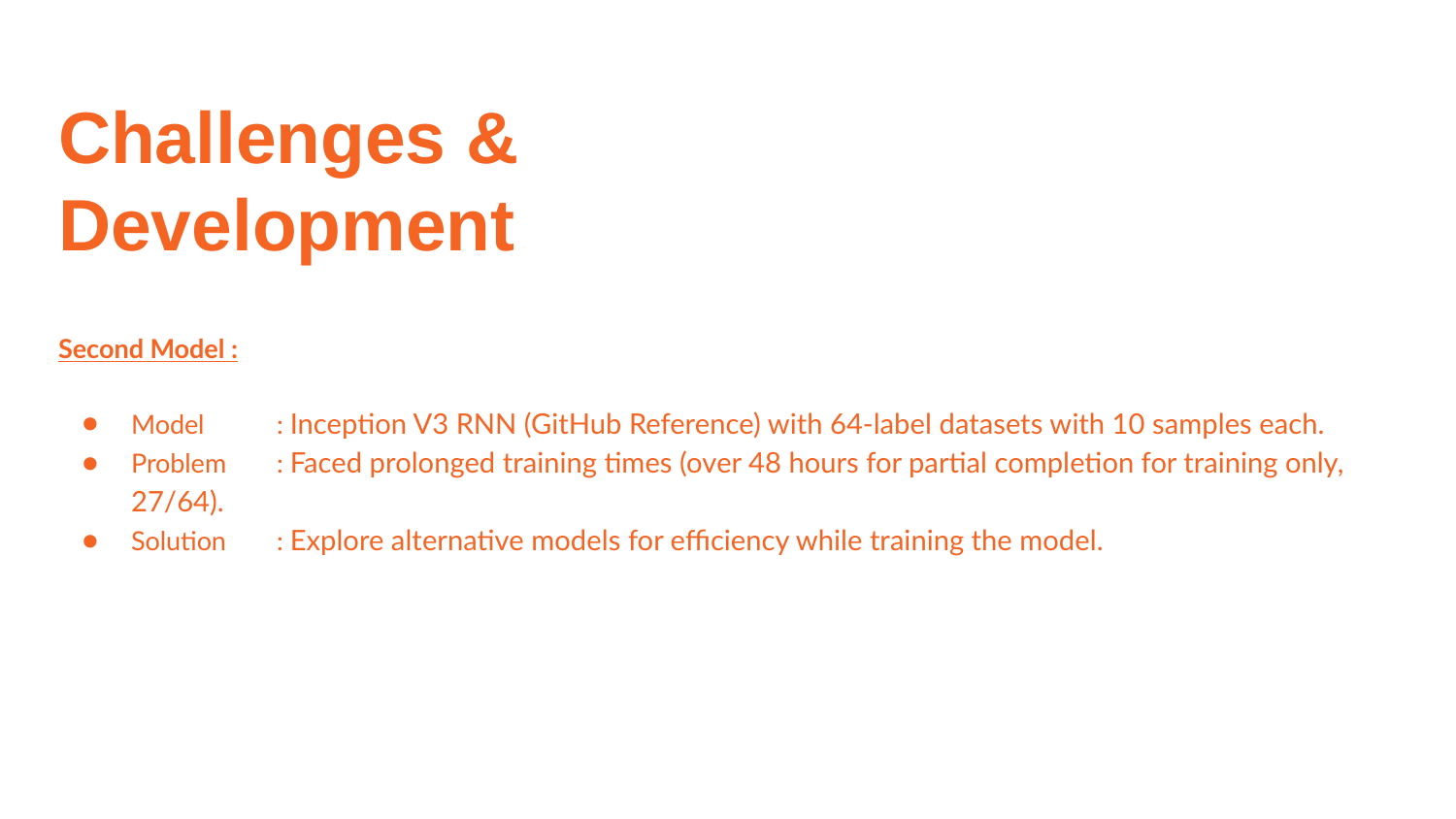

# Challenges & Development

Second Model :

Model	: Inception V3 RNN (GitHub Reference) with 64-label datasets with 10 samples each.
Problem	: Faced prolonged training times (over 48 hours for partial completion for training only, 27/64).
Solution 	: Explore alternative models for efficiency while training the model.